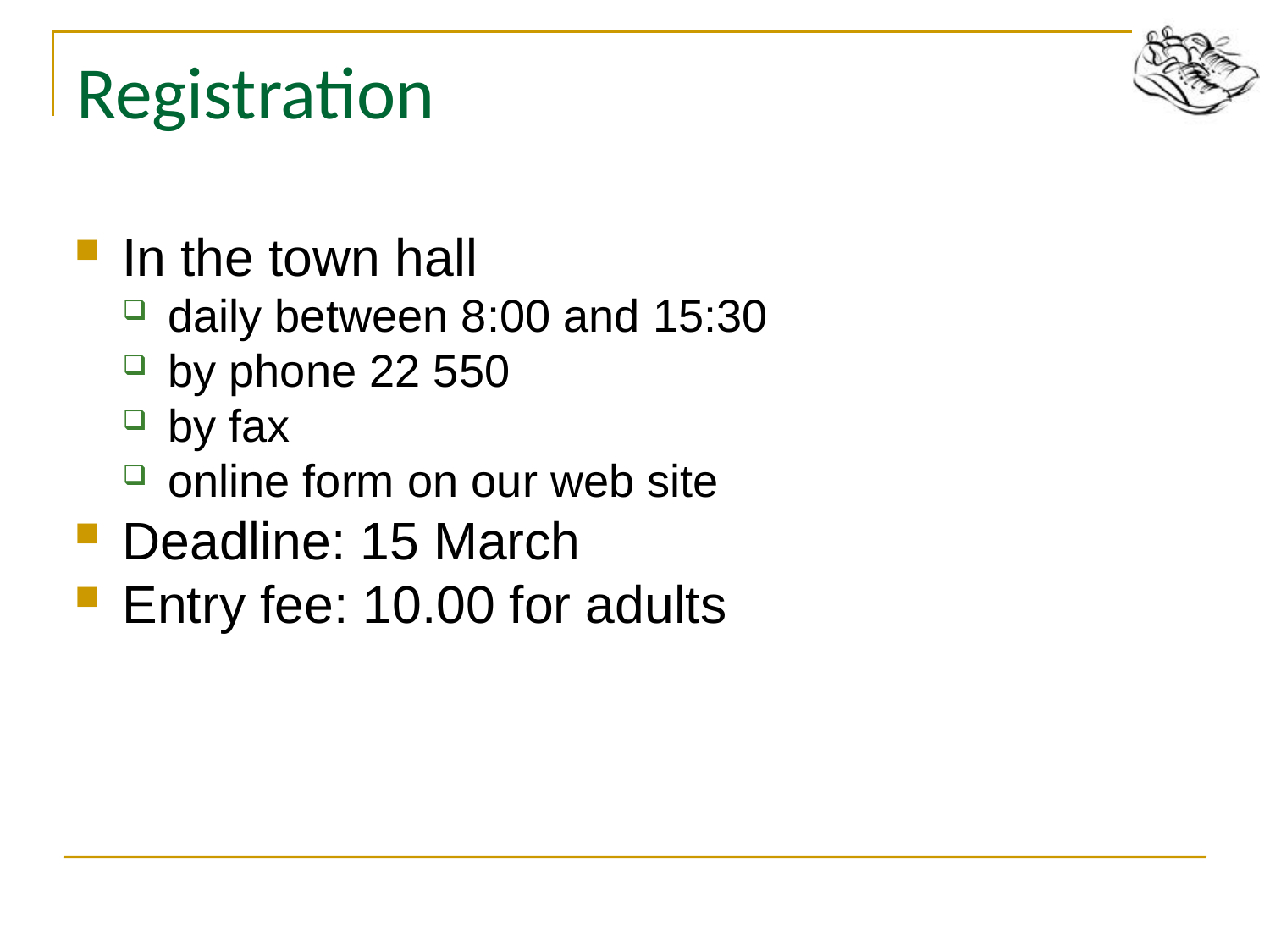

# Registration
In the town hall
daily between 8:00 and 15:30
by phone 22 550
by fax
online form on our web site
Deadline: 15 March
Entry fee: 10.00 for adults